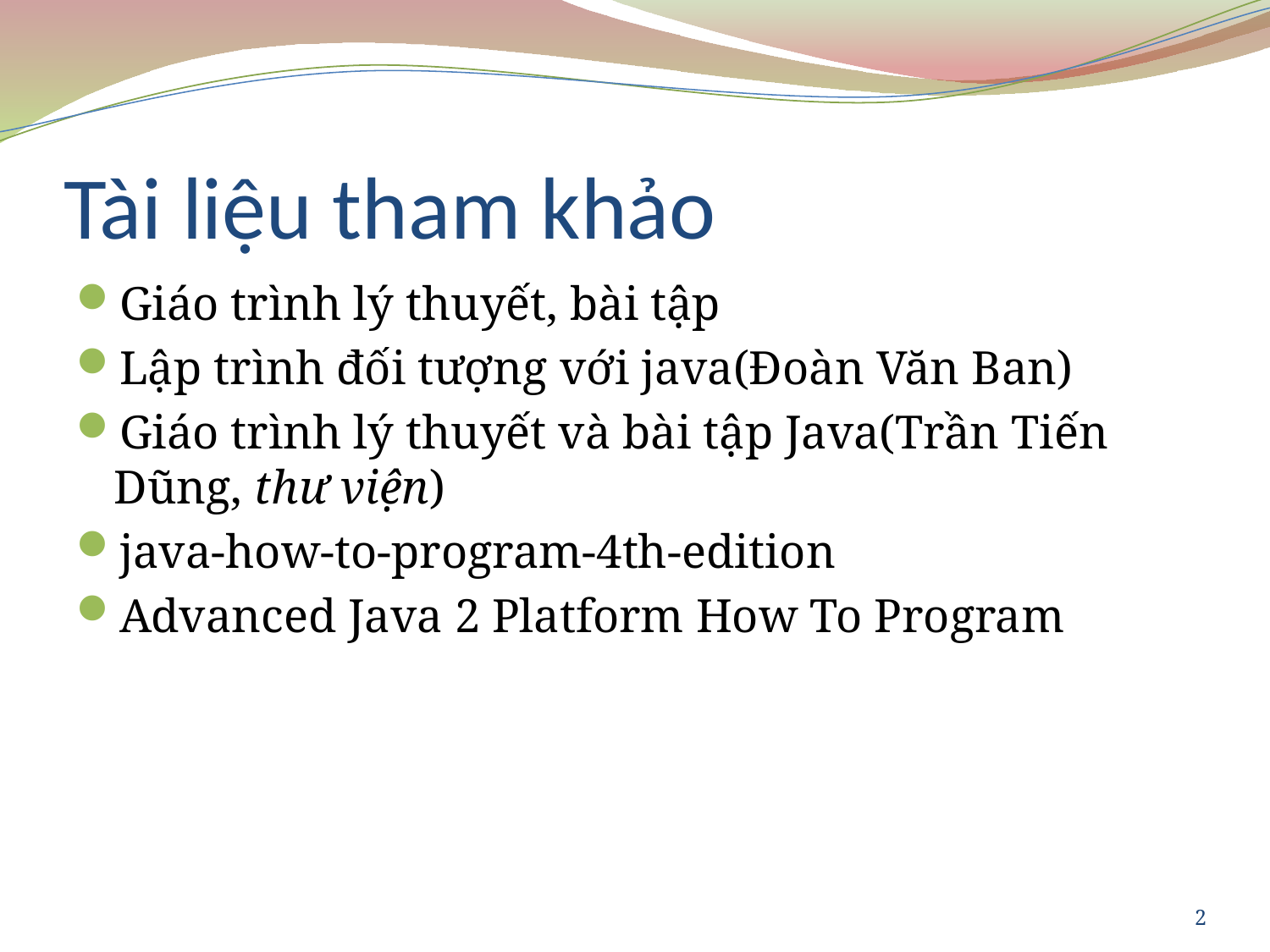

# Tài liệu tham khảo
Giáo trình lý thuyết, bài tập
Lập trình đối tượng với java(Đoàn Văn Ban)
Giáo trình lý thuyết và bài tập Java(Trần Tiến Dũng, thư viện)
java-how-to-program-4th-edition
Advanced Java 2 Platform How To Program
2